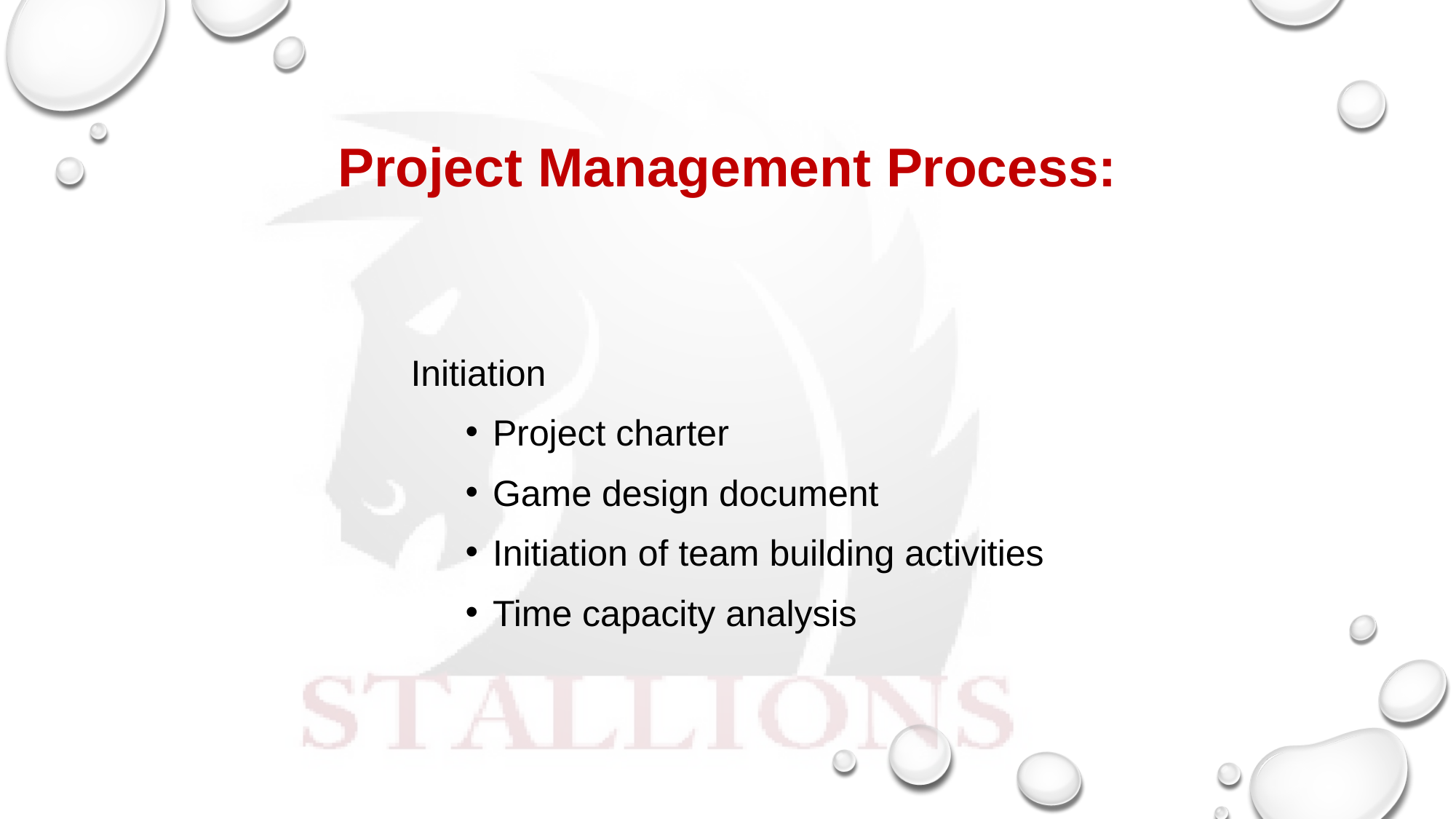

# Project Management Process:
Initiation
Project charter
Game design document
Initiation of team building activities
Time capacity analysis